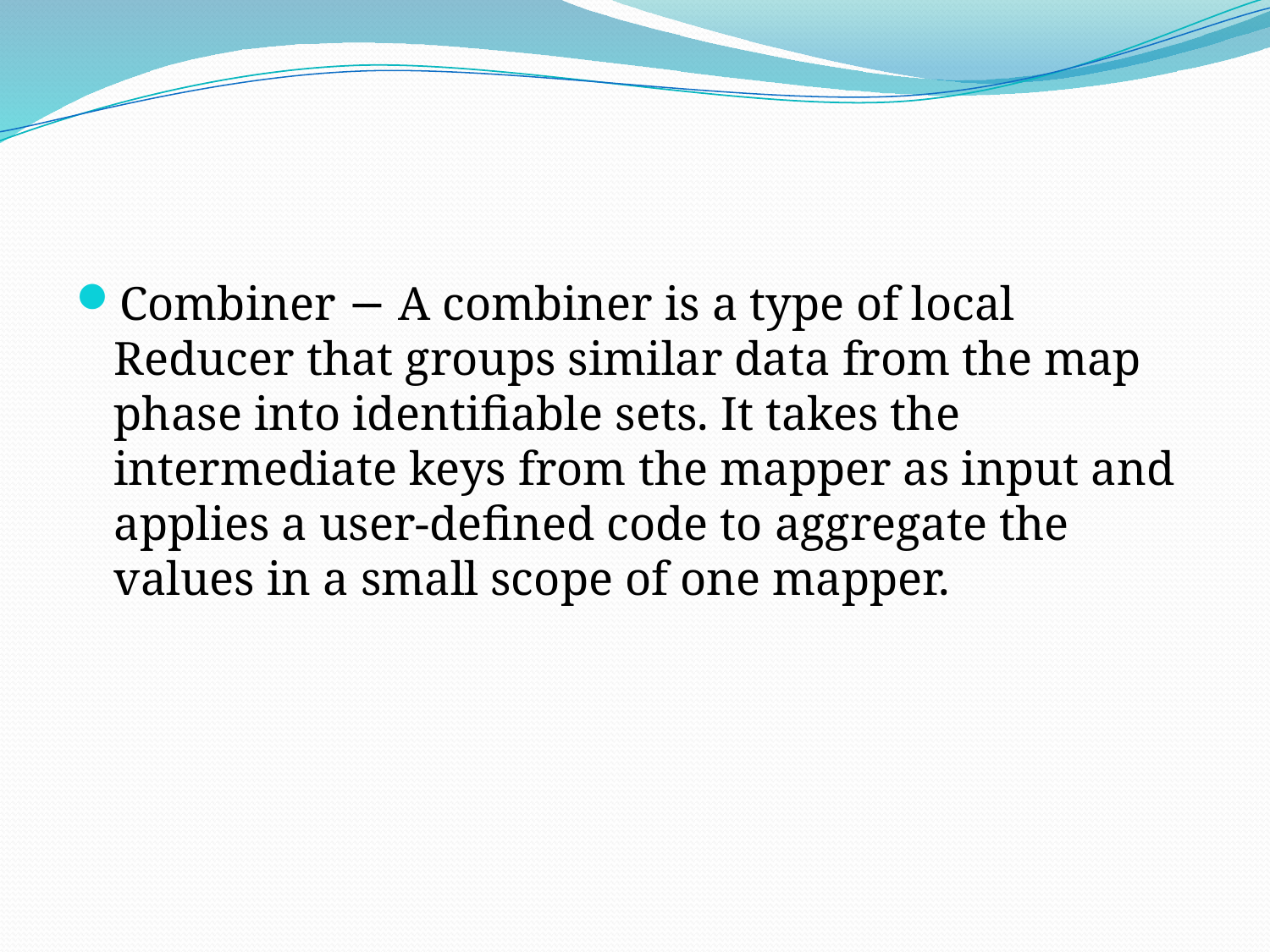

#
Combiner − A combiner is a type of local Reducer that groups similar data from the map phase into identifiable sets. It takes the intermediate keys from the mapper as input and applies a user-defined code to aggregate the values in a small scope of one mapper.